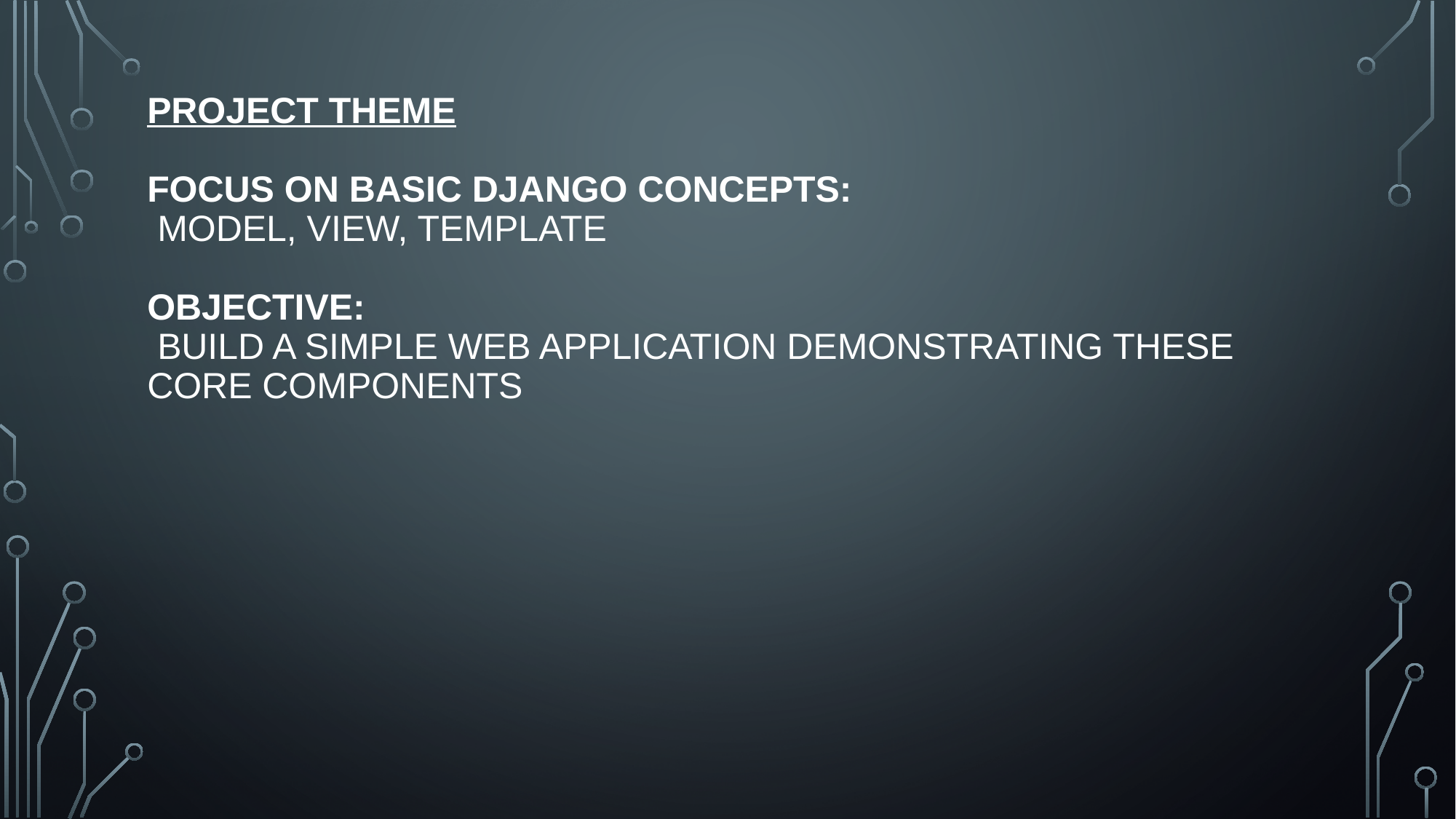

# Project Theme Focus on basic Django concepts: Model, View, Template Objective: Build a simple web application demonstrating these core components